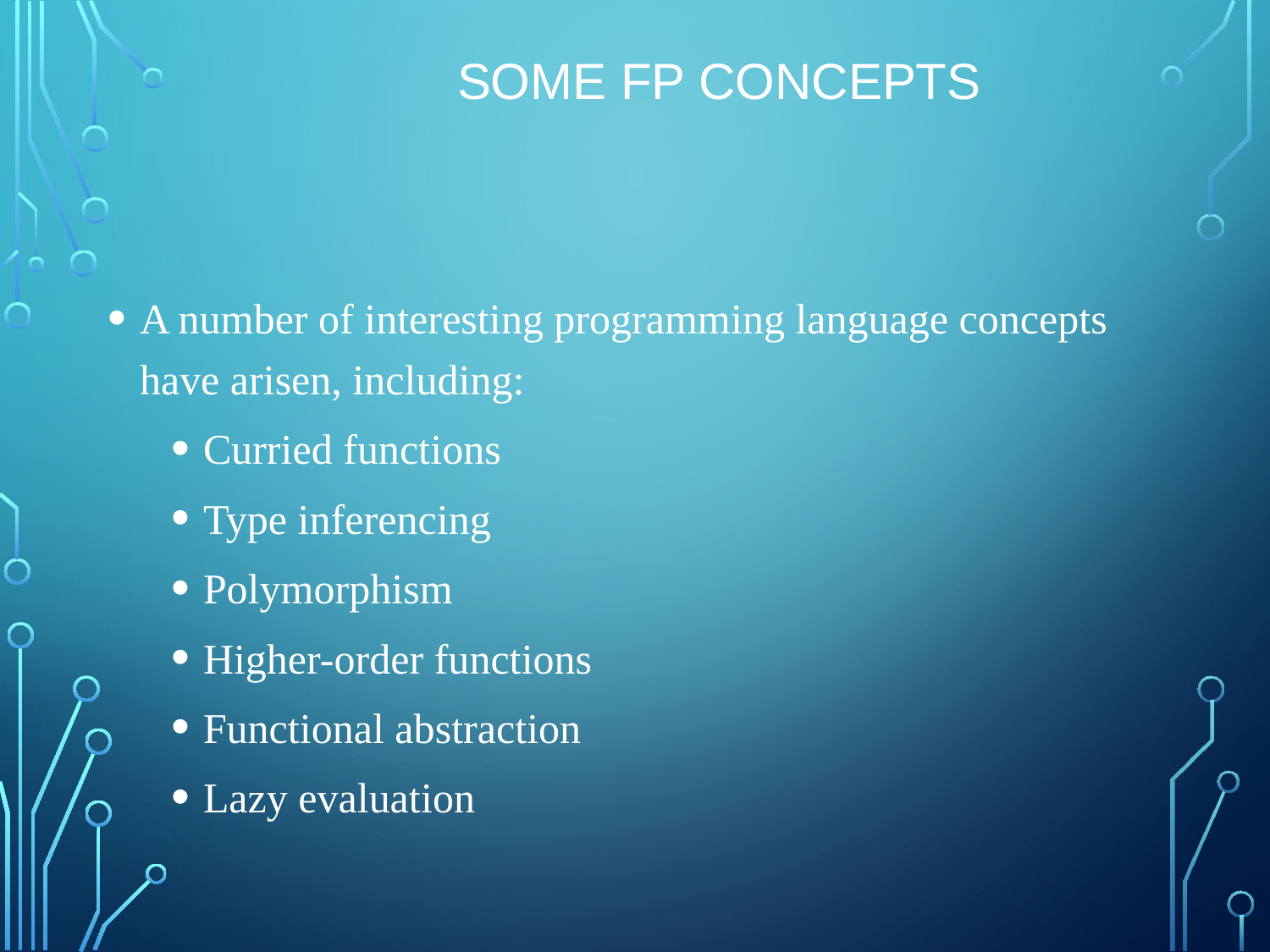

# Some FP concepts
A number of interesting programming language concepts have arisen, including:
Curried functions
Type inferencing
Polymorphism
Higher-order functions
Functional abstraction
Lazy evaluation